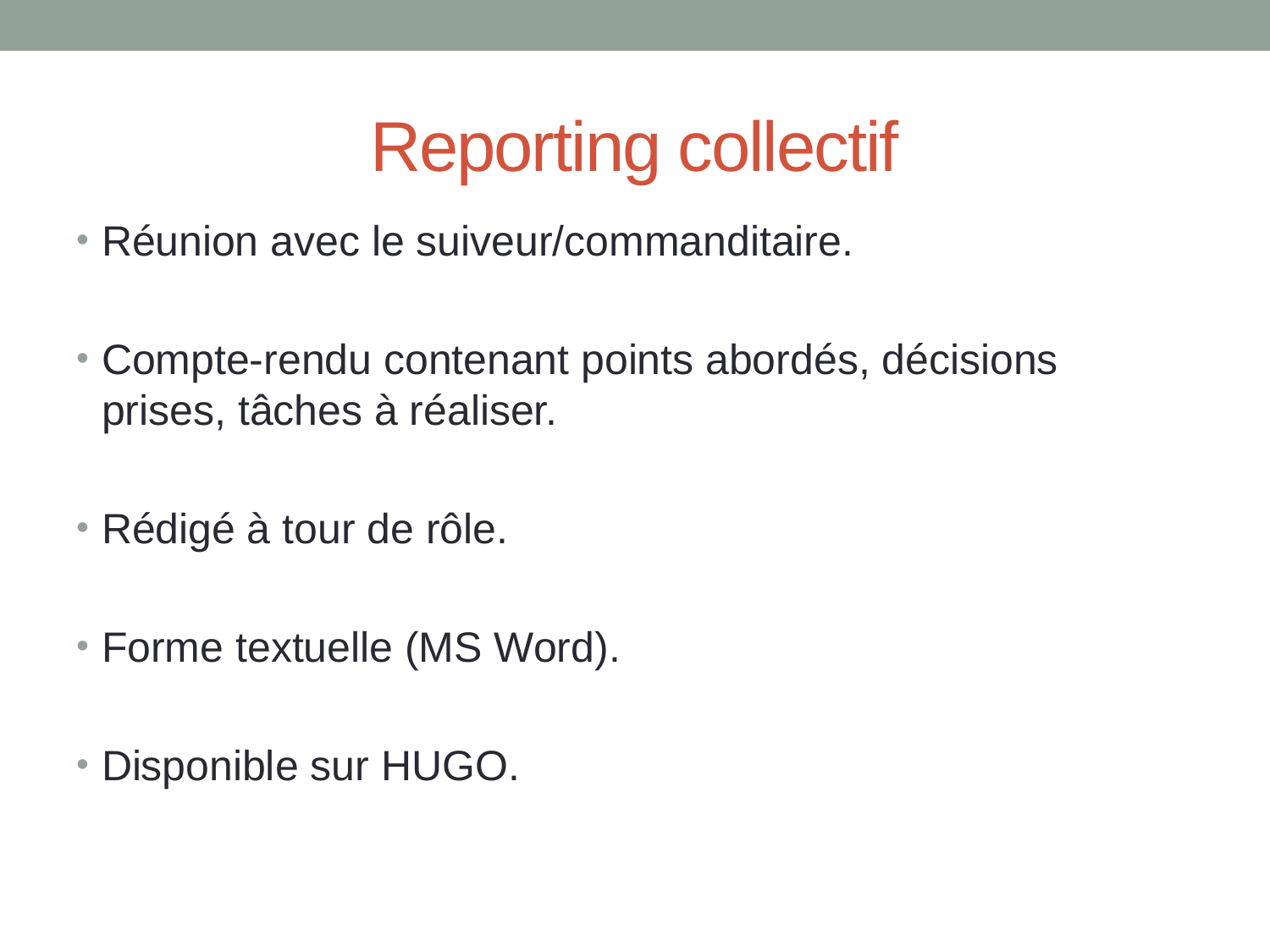

# Reporting collectif
Réunion avec le suiveur/commanditaire.

Compte-rendu contenant points abordés, décisions prises, tâches à réaliser.

Rédigé à tour de rôle.

Forme textuelle (MS Word).

Disponible sur HUGO.